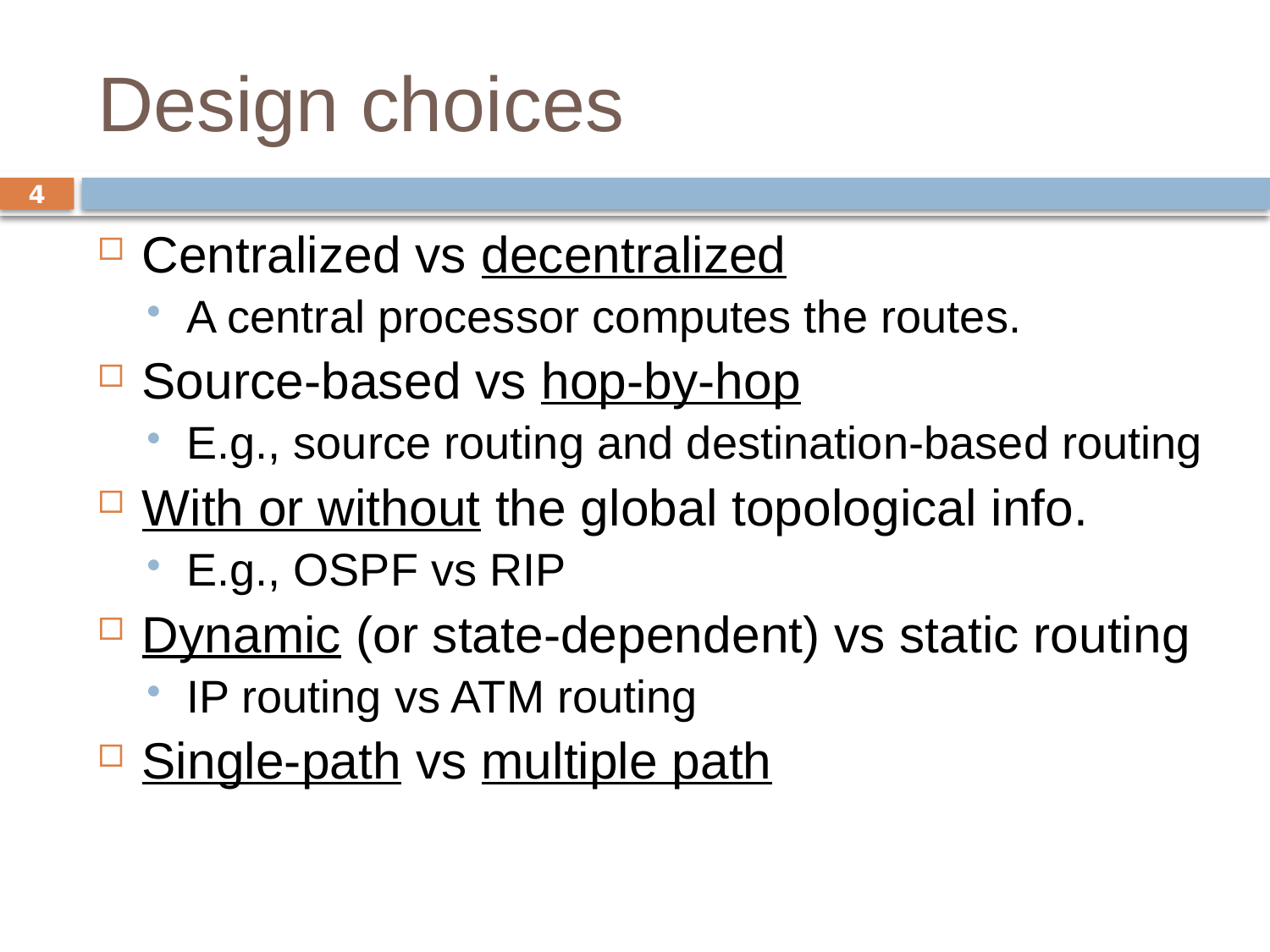

# Design choices
4
Centralized vs decentralized
A central processor computes the routes.
Source-based vs hop-by-hop
E.g., source routing and destination-based routing
With or without the global topological info.
E.g., OSPF vs RIP
Dynamic (or state-dependent) vs static routing
IP routing vs ATM routing
Single-path vs multiple path